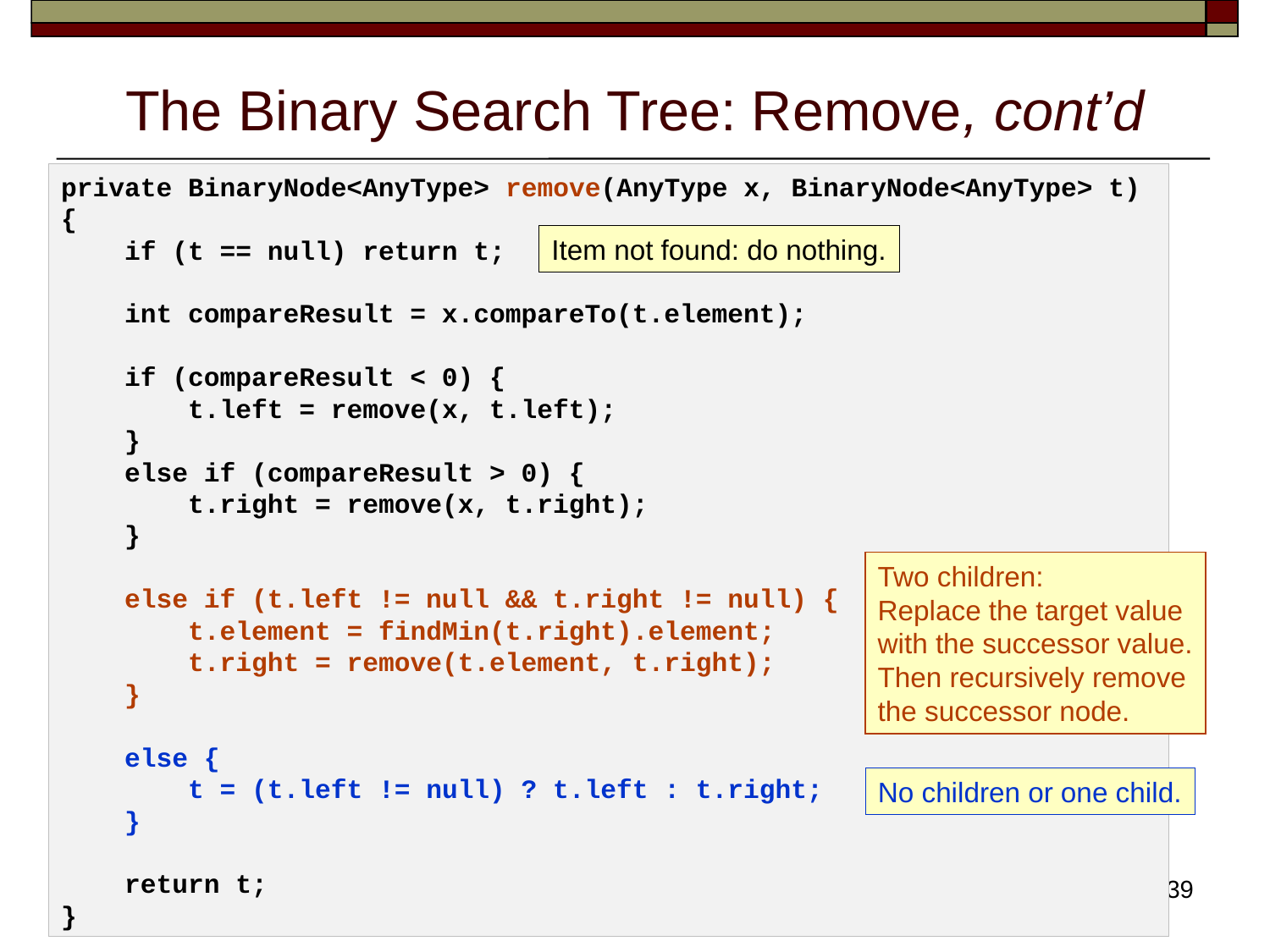

# The Binary Search Tree: Remove, cont’d
private BinaryNode<AnyType> remove(AnyType x, BinaryNode<AnyType> t)
{
    if (t == null) return t;

    int compareResult = x.compareTo(t.element);

    if (compareResult < 0) {
        t.left = remove(x, t.left);
    }
    else if (compareResult > 0) {
        t.right = remove(x, t.right);
    }

    else if (t.left != null && t.right != null) {
        t.element = findMin(t.right).element;
        t.right = remove(t.element, t.right);
    }

    else {
        t = (t.left != null) ? t.left : t.right;
    }

    return t;
}
Item not found: do nothing.
Two children:
Replace the target value
with the successor value.
Then recursively remove
the successor node.
No children or one child.
39